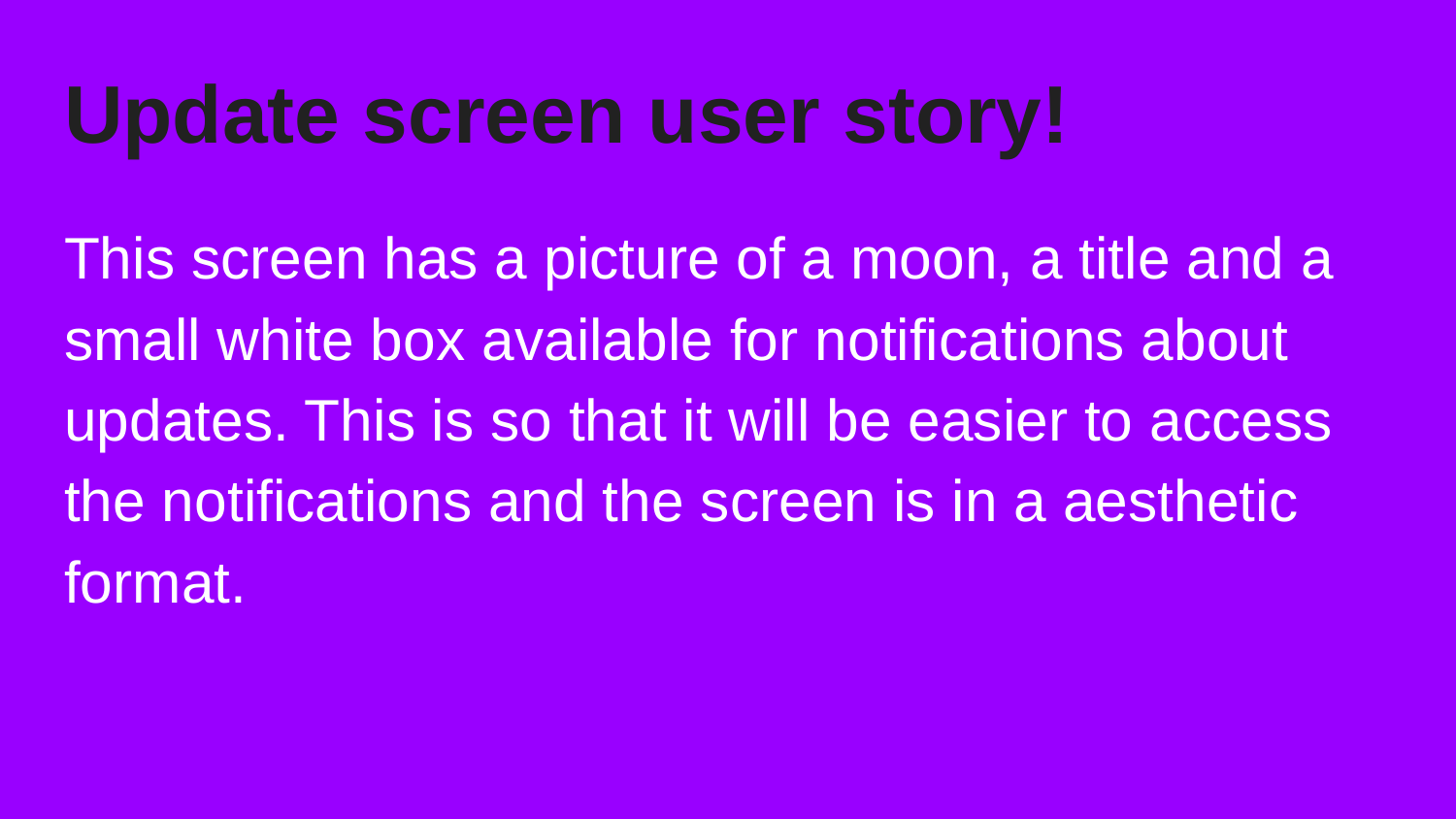

# Update screen user story!
This screen has a picture of a moon, a title and a small white box available for notifications about updates. This is so that it will be easier to access the notifications and the screen is in a aesthetic format.